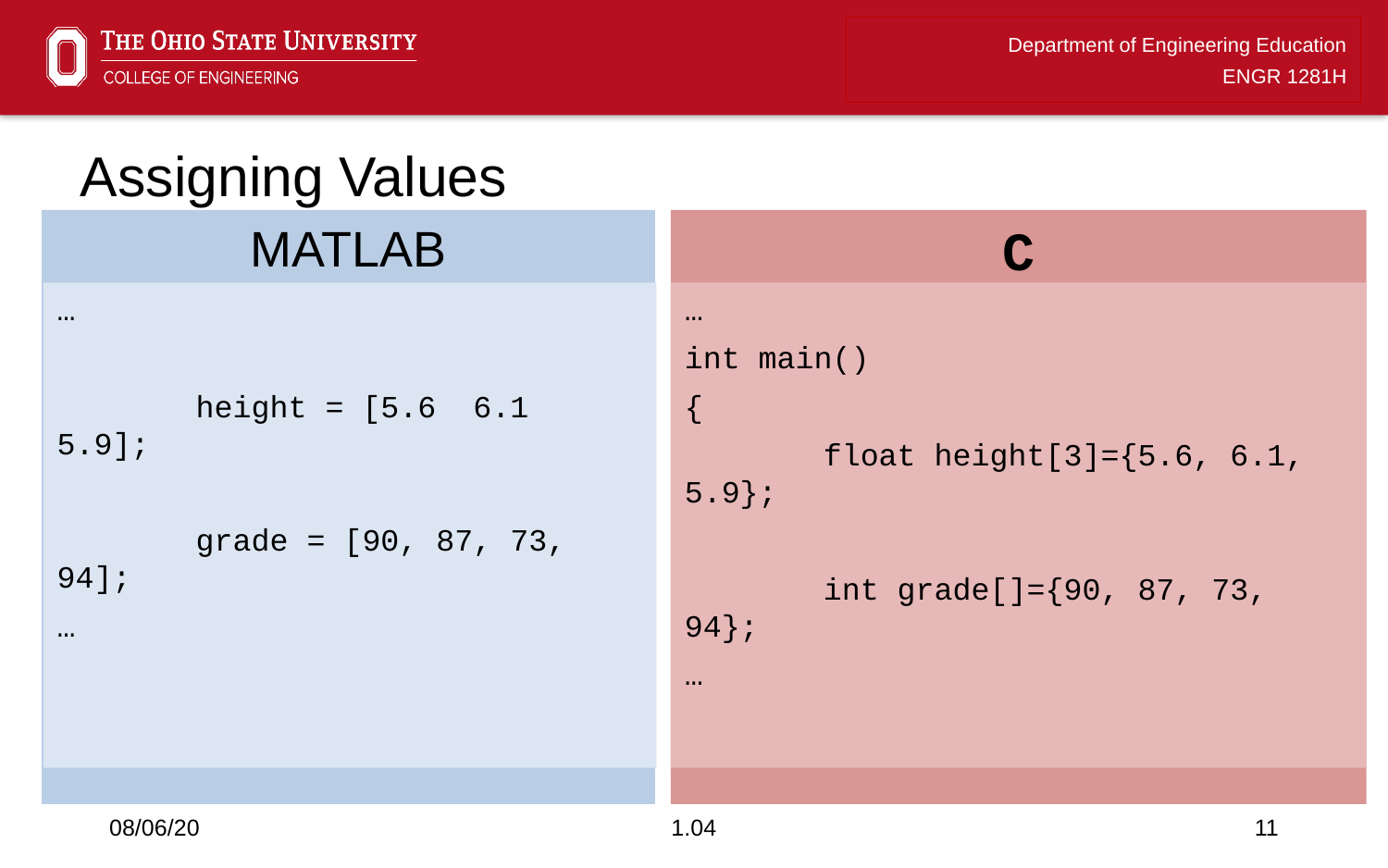

# Assigning Values
MATLAB
C
…

	height = [5.6  6.1  5.9];

	grade = [90, 87, 73, 94];
…

…
int main()
{
	float height[3]={5.6, 6.1, 5.9};

	int grade[]={90, 87, 73, 94};
…

08/06/20
1.04
11